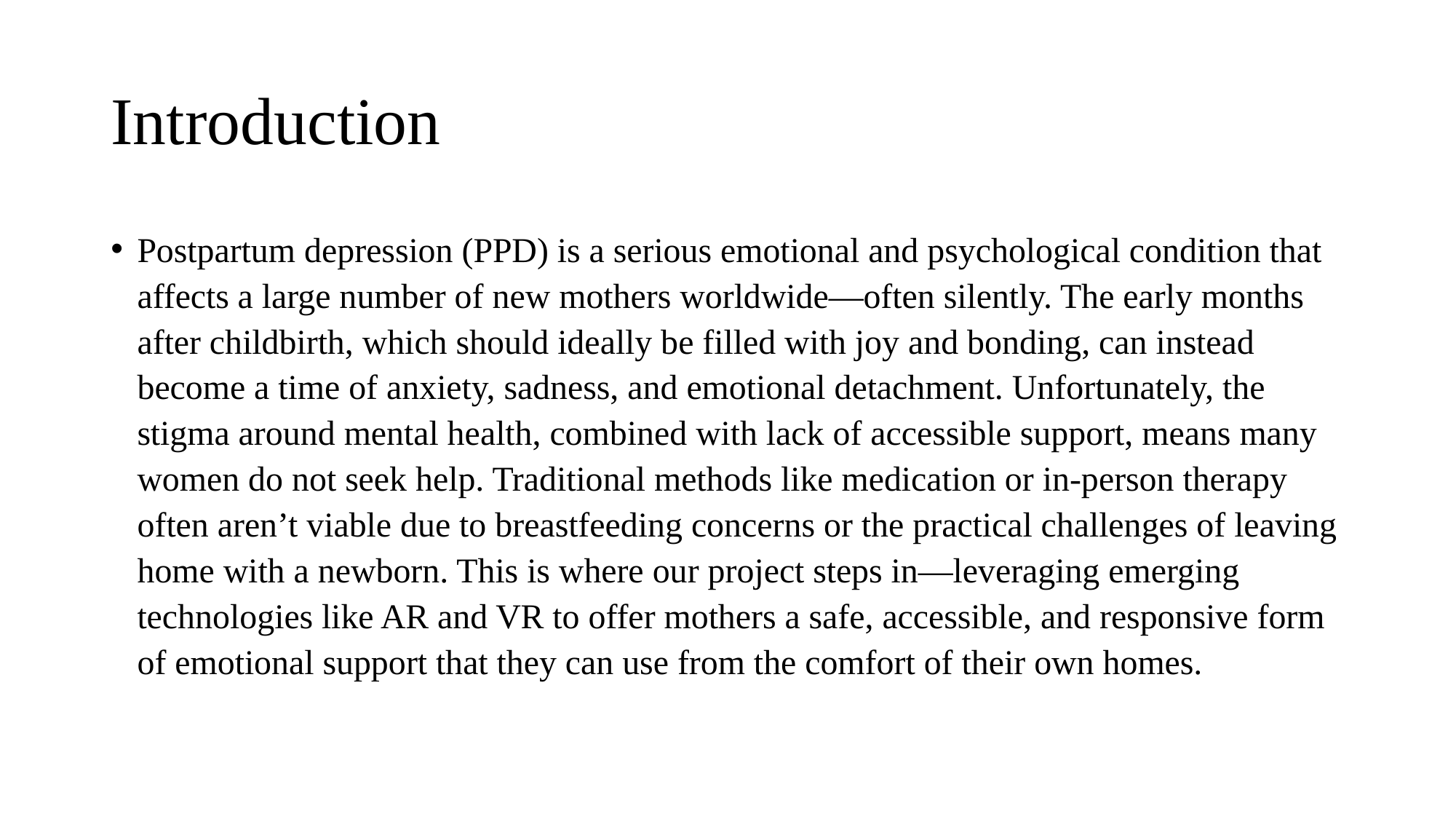

# Introduction
Postpartum depression (PPD) is a serious emotional and psychological condition that affects a large number of new mothers worldwide—often silently. The early months after childbirth, which should ideally be filled with joy and bonding, can instead become a time of anxiety, sadness, and emotional detachment. Unfortunately, the stigma around mental health, combined with lack of accessible support, means many women do not seek help. Traditional methods like medication or in-person therapy often aren’t viable due to breastfeeding concerns or the practical challenges of leaving home with a newborn. This is where our project steps in—leveraging emerging technologies like AR and VR to offer mothers a safe, accessible, and responsive form of emotional support that they can use from the comfort of their own homes.